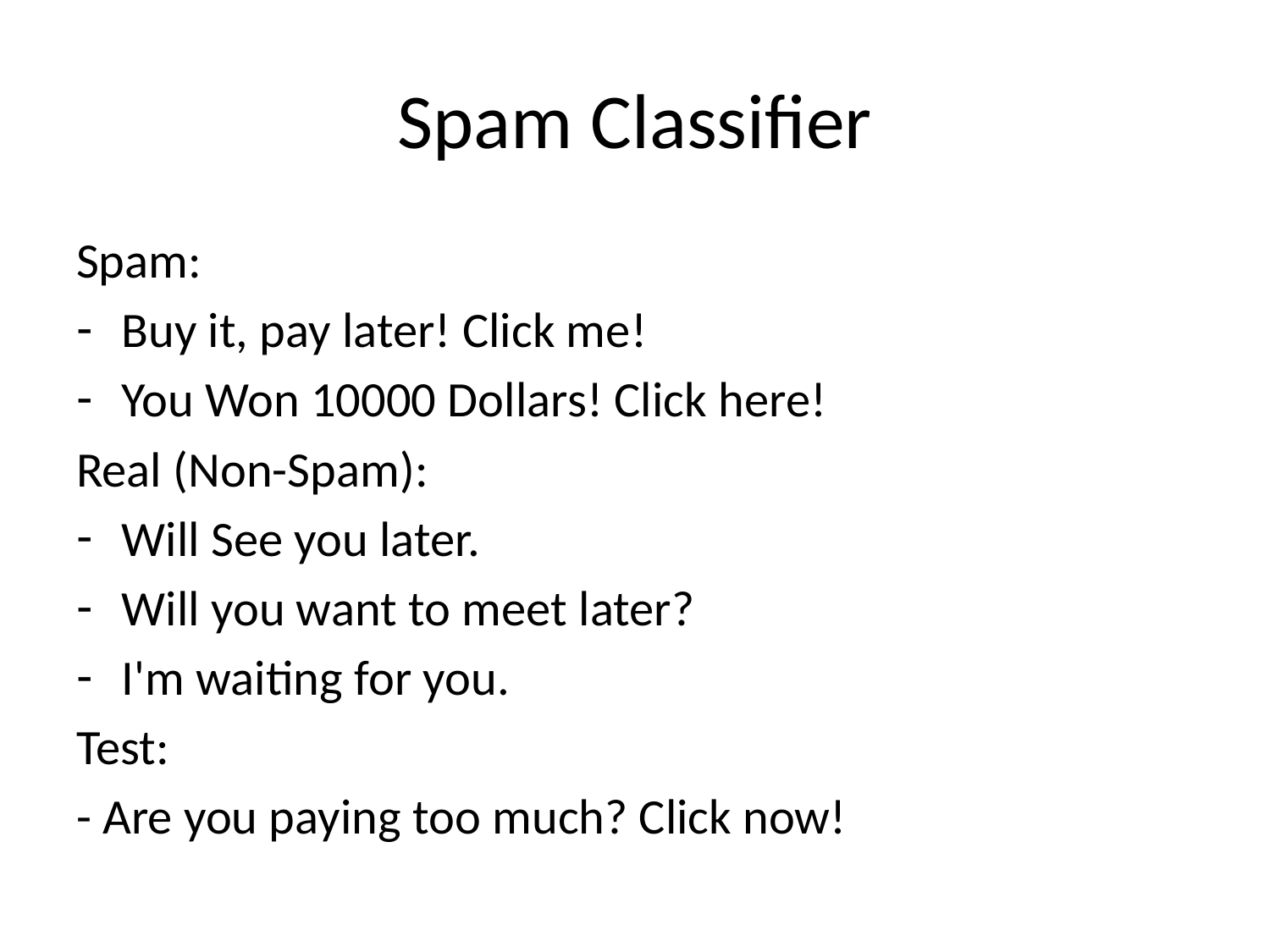

# Spam Classifier
Spam:
Buy it, pay later! Click me!
You Won 10000 Dollars! Click here!
Real (Non-Spam):
Will See you later.
Will you want to meet later?
I'm waiting for you.
Test:
- Are you paying too much? Click now!